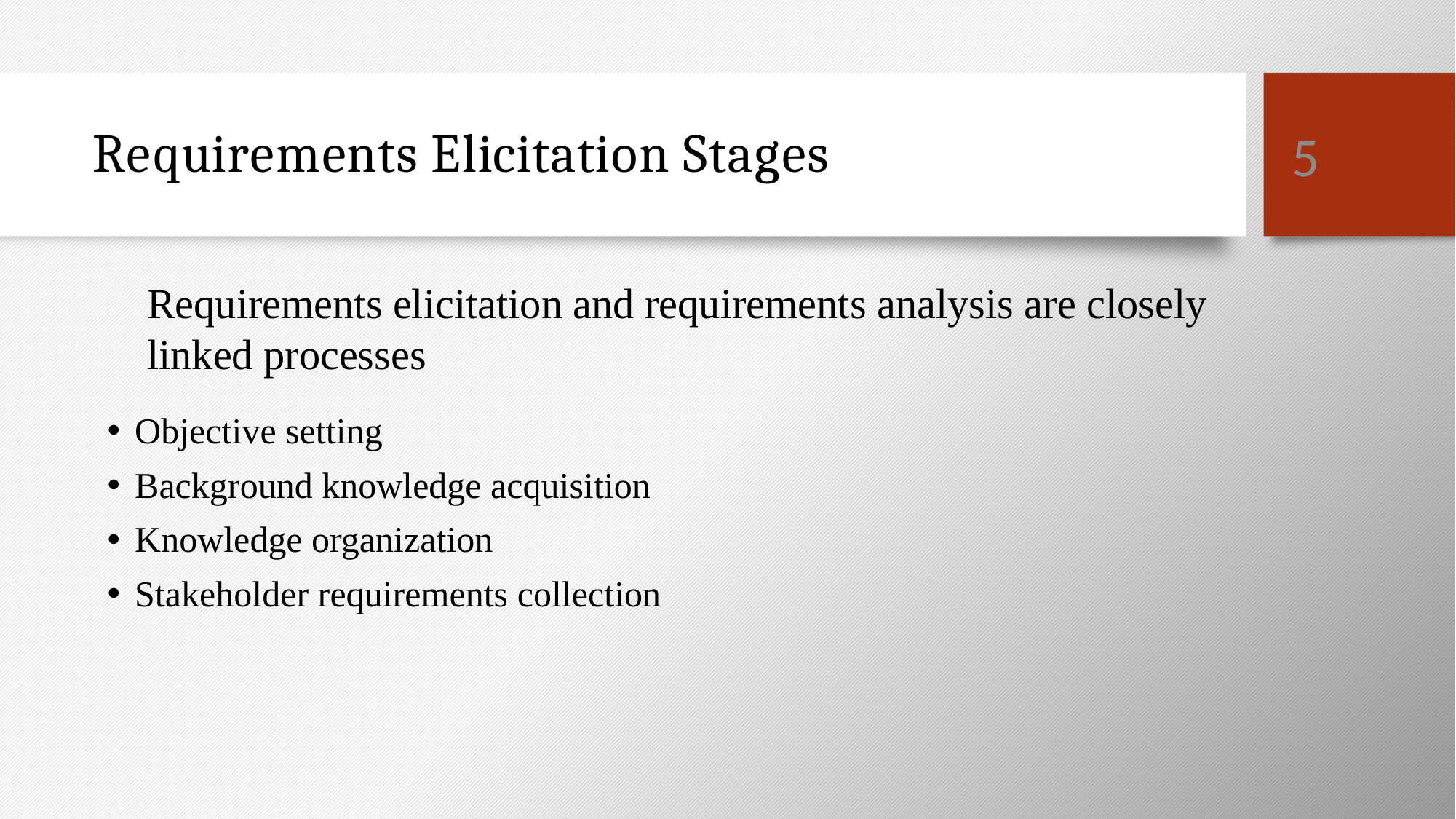

5
# Requirements Elicitation Stages
Requirements elicitation and requirements analysis are closely linked processes
Objective setting
Background knowledge acquisition
Knowledge organization
Stakeholder requirements collection